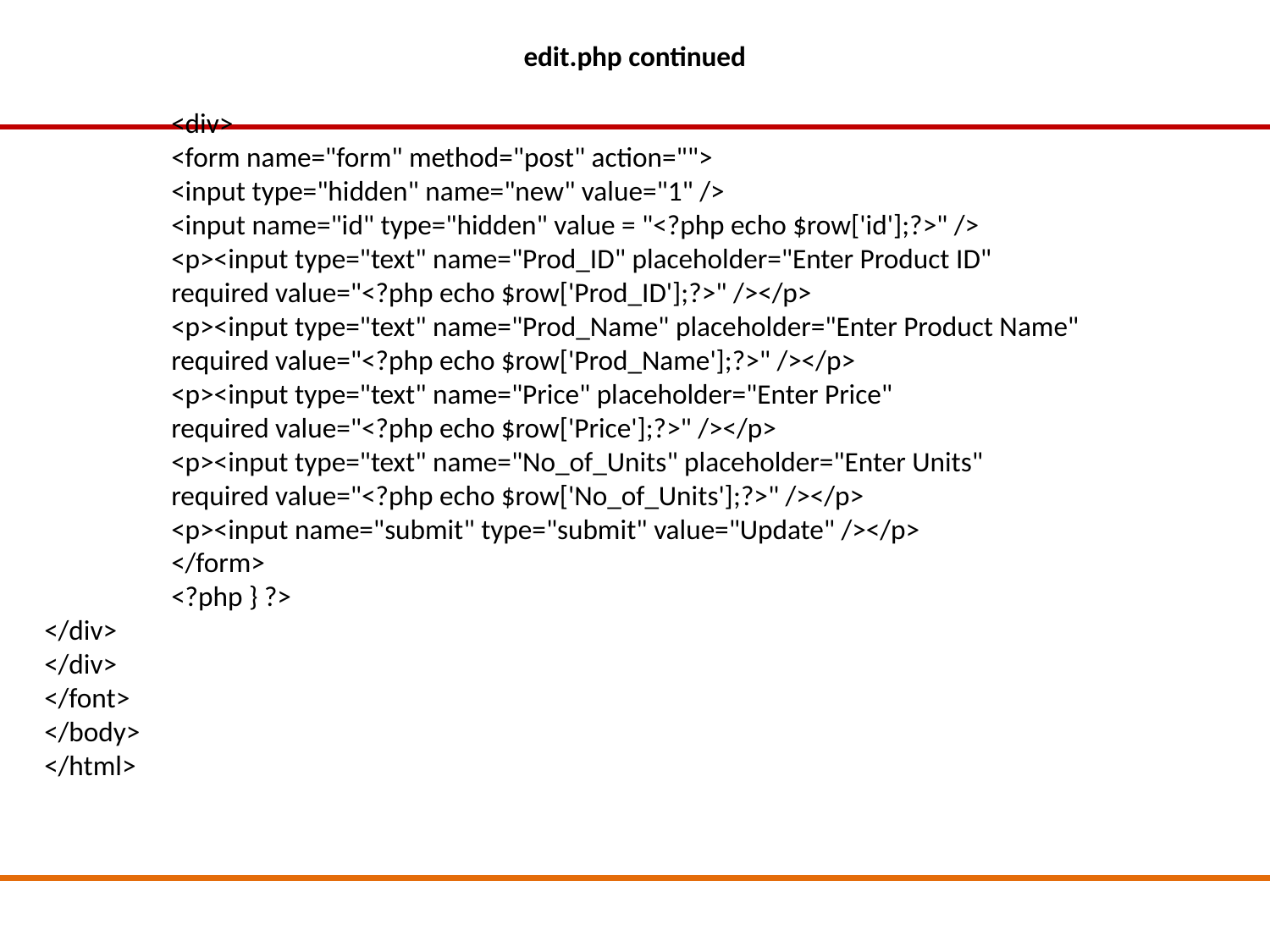

edit.php continued

	<div>
	<form name="form" method="post" action="">
	<input type="hidden" name="new" value="1" />
	<input name="id" type="hidden" value = "<?php echo $row['id'];?>" />
	<p><input type="text" name="Prod_ID" placeholder="Enter Product ID"
	required value="<?php echo $row['Prod_ID'];?>" /></p>
	<p><input type="text" name="Prod_Name" placeholder="Enter Product Name"
	required value="<?php echo $row['Prod_Name'];?>" /></p>
	<p><input type="text" name="Price" placeholder="Enter Price"
	required value="<?php echo $row['Price'];?>" /></p>
	<p><input type="text" name="No_of_Units" placeholder="Enter Units"
	required value="<?php echo $row['No_of_Units'];?>" /></p>
	<p><input name="submit" type="submit" value="Update" /></p>
	</form>
	<?php } ?>
</div>
</div>
</font>
</body>
</html>